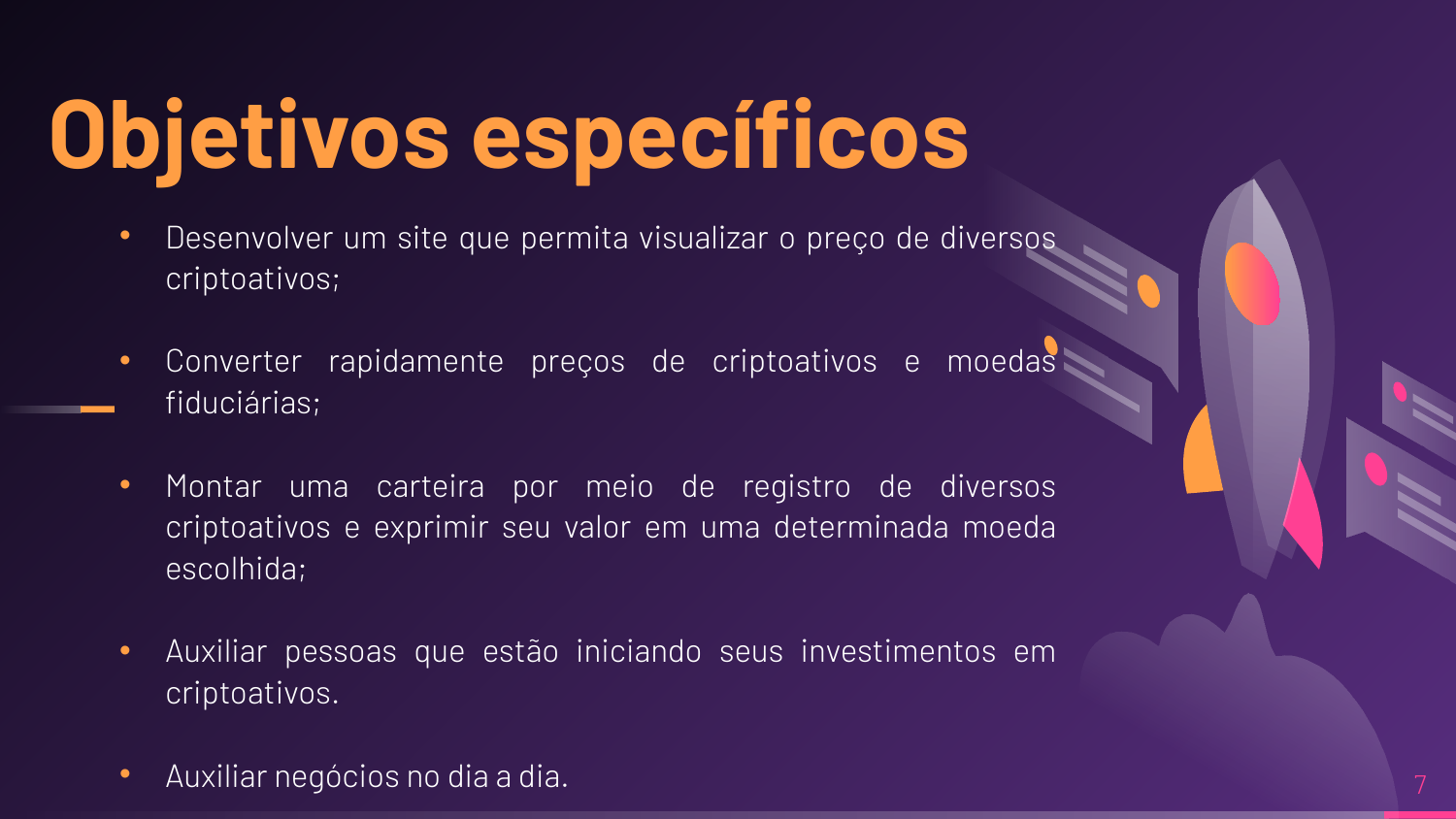

Objetivos específicos

Desenvolver um site que permita visualizar o preço de diversos criptoativos;

Converter rapidamente preços de criptoativos e moedas fiduciárias;

Montar uma carteira por meio de registro de diversos criptoativos e exprimir seu valor em uma determinada moeda escolhida;

Auxiliar pessoas que estão iniciando seus investimentos em criptoativos.

Auxiliar negócios no dia a dia.
7